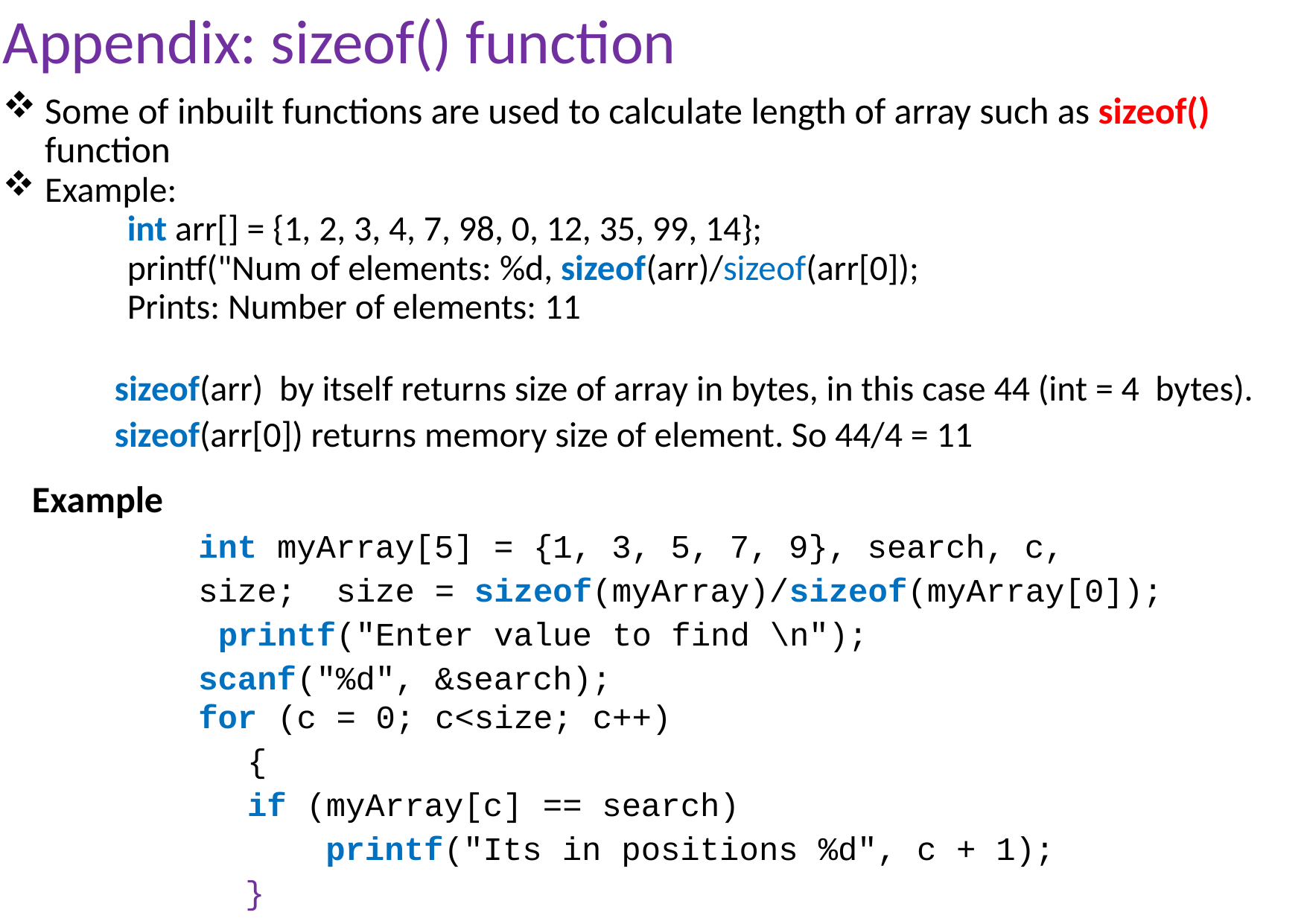

# Appendix: sizeof() function
Some of inbuilt functions are used to calculate length of array such as sizeof()  function
Example:
int arr[] = {1, 2, 3, 4, 7, 98, 0, 12, 35, 99, 14};
printf("Num of elements: %d, sizeof(arr)/sizeof(arr[0]);
Prints: Number of elements: 11

sizeof(arr)  by itself returns size of array in bytes, in this case 44 (int = 4  bytes).
sizeof(arr[0]) returns memory size of element. So 44/4 = 11
Example
int myArray[5] = {1, 3, 5, 7, 9}, search, c, size;  size = sizeof(myArray)/sizeof(myArray[0]);  printf("Enter value to find \n");
scanf("%d", &search);
for (c = 0; c<size; c++)
{
if (myArray[c] == search)
printf("Its in positions %d", c + 1);
}